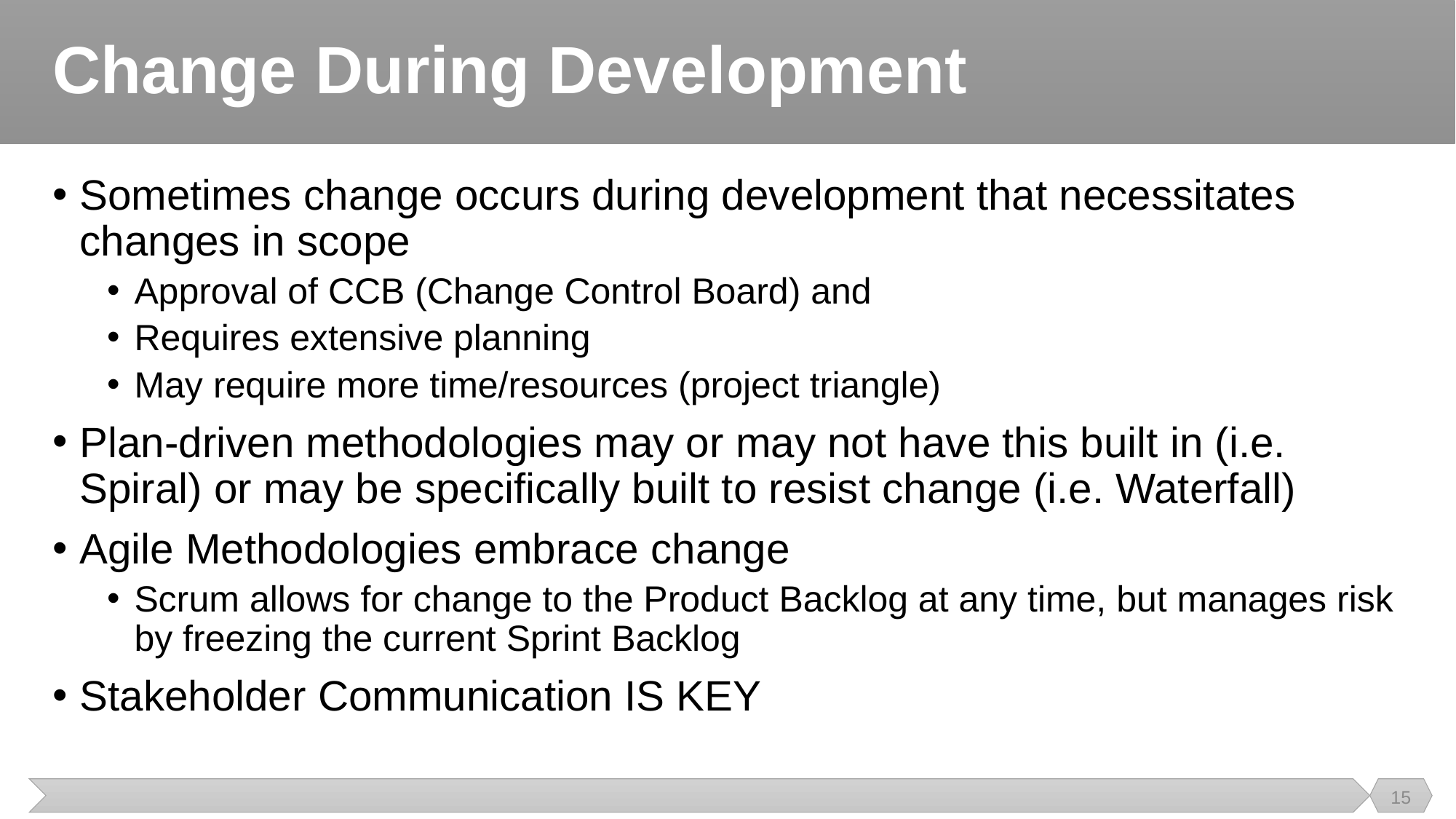

# Change During Development
Sometimes change occurs during development that necessitates changes in scope
Approval of CCB (Change Control Board) and
Requires extensive planning
May require more time/resources (project triangle)
Plan-driven methodologies may or may not have this built in (i.e. Spiral) or may be specifically built to resist change (i.e. Waterfall)
Agile Methodologies embrace change
Scrum allows for change to the Product Backlog at any time, but manages risk by freezing the current Sprint Backlog
Stakeholder Communication IS KEY
15